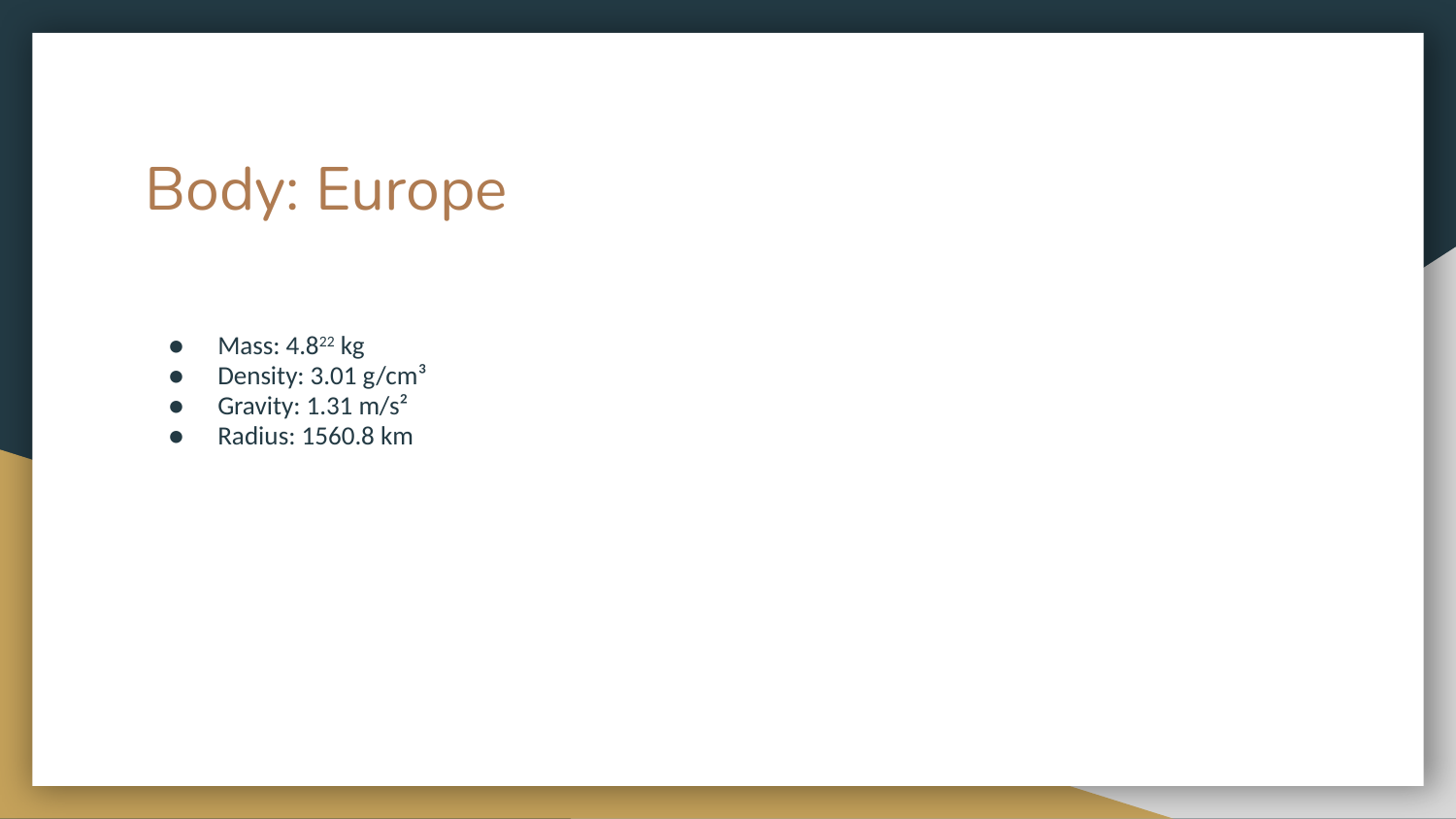

# Body: Europe
Mass: 4.822 kg
Density: 3.01 g/cm³
Gravity: 1.31 m/s²
Radius: 1560.8 km